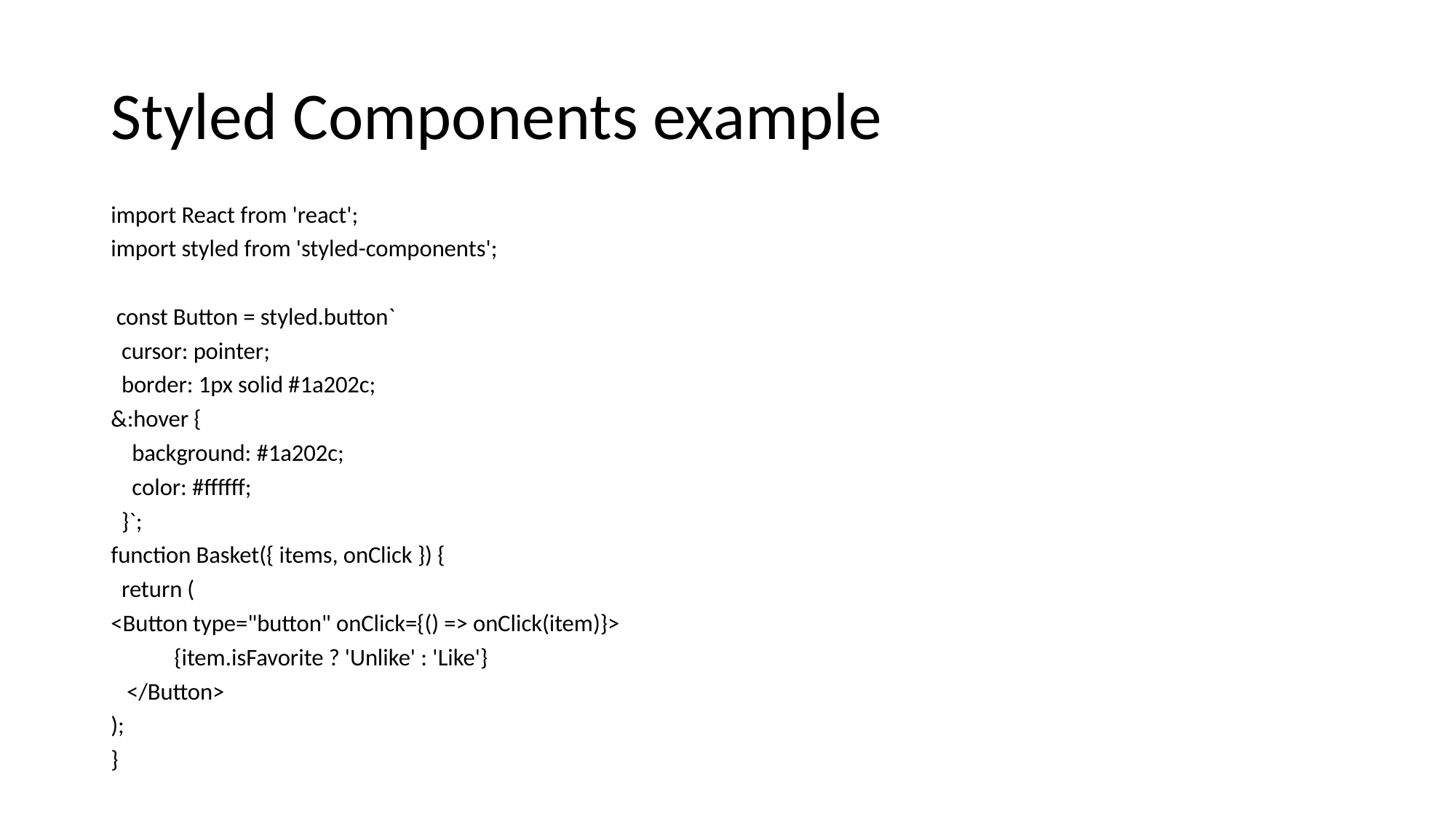

# Styled Components example
import React from 'react';
import styled from 'styled-components';

 const Button = styled.button`
  cursor: pointer;
  border: 1px solid #1a202c;
&:hover {
    background: #1a202c;
    color: #ffffff;
  }`;
function Basket({ items, onClick }) {
  return (
<Button type="button" onClick={() => onClick(item)}>
            {item.isFavorite ? 'Unlike' : 'Like'}
   </Button>
);
}